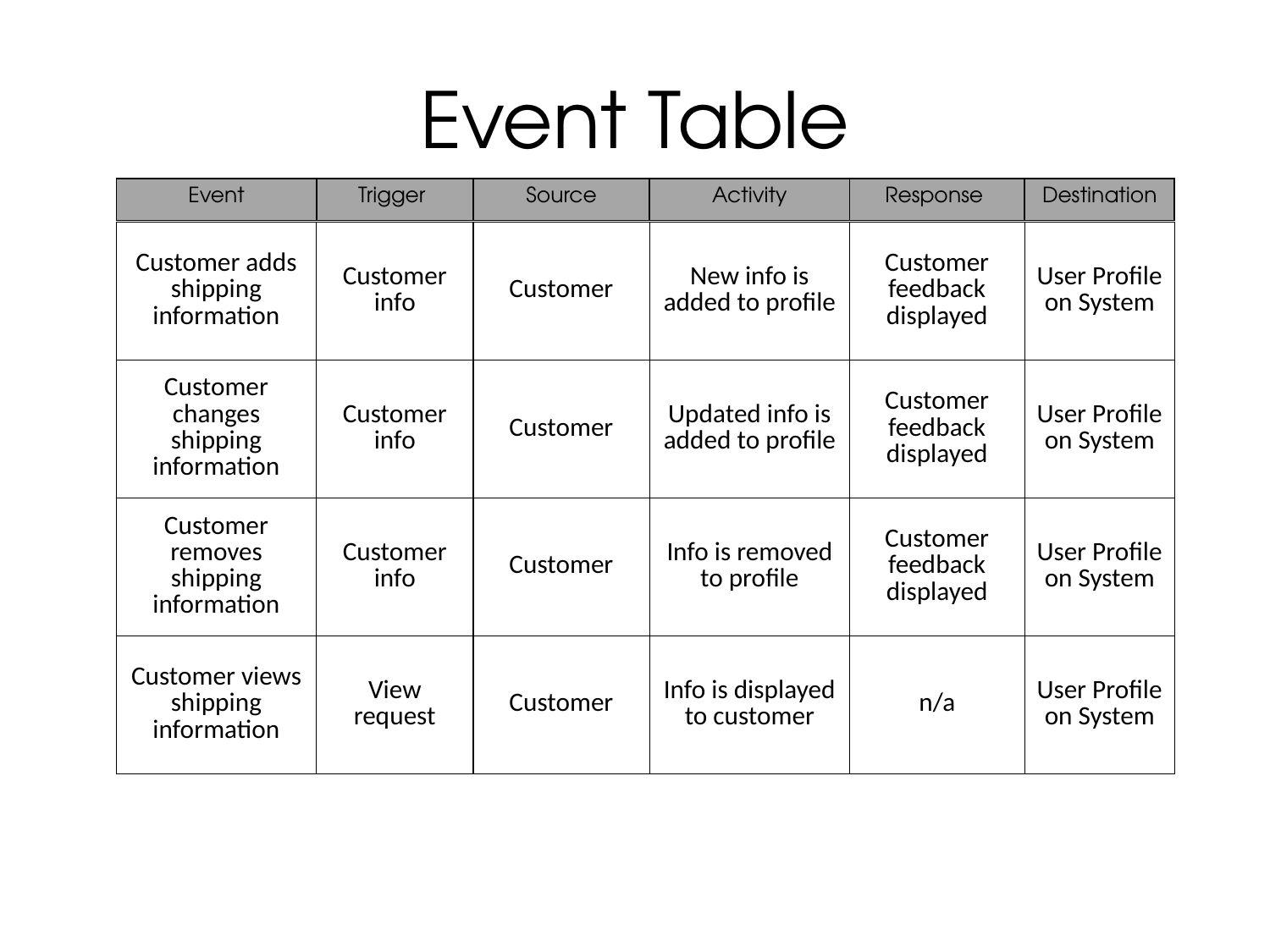

# Event Table

| Event | Trigger | Source | Activity | Response | Destination |
| --- | --- | --- | --- | --- | --- |

| Customer adds shipping information | Customer info | Customer | New info is added to profile | Customer feedback displayed | User Profile on System |
| --- | --- | --- | --- | --- | --- |
| Customer changes shipping information | Customer info | Customer | Updated info is added to profile | Customer feedback displayed | User Profile on System |
| Customer removes shipping information | Customer info | Customer | Info is removed to profile | Customer feedback displayed | User Profile on System |
| Customer views shipping information | View request | Customer | Info is displayed to customer | n/a | User Profile on System |